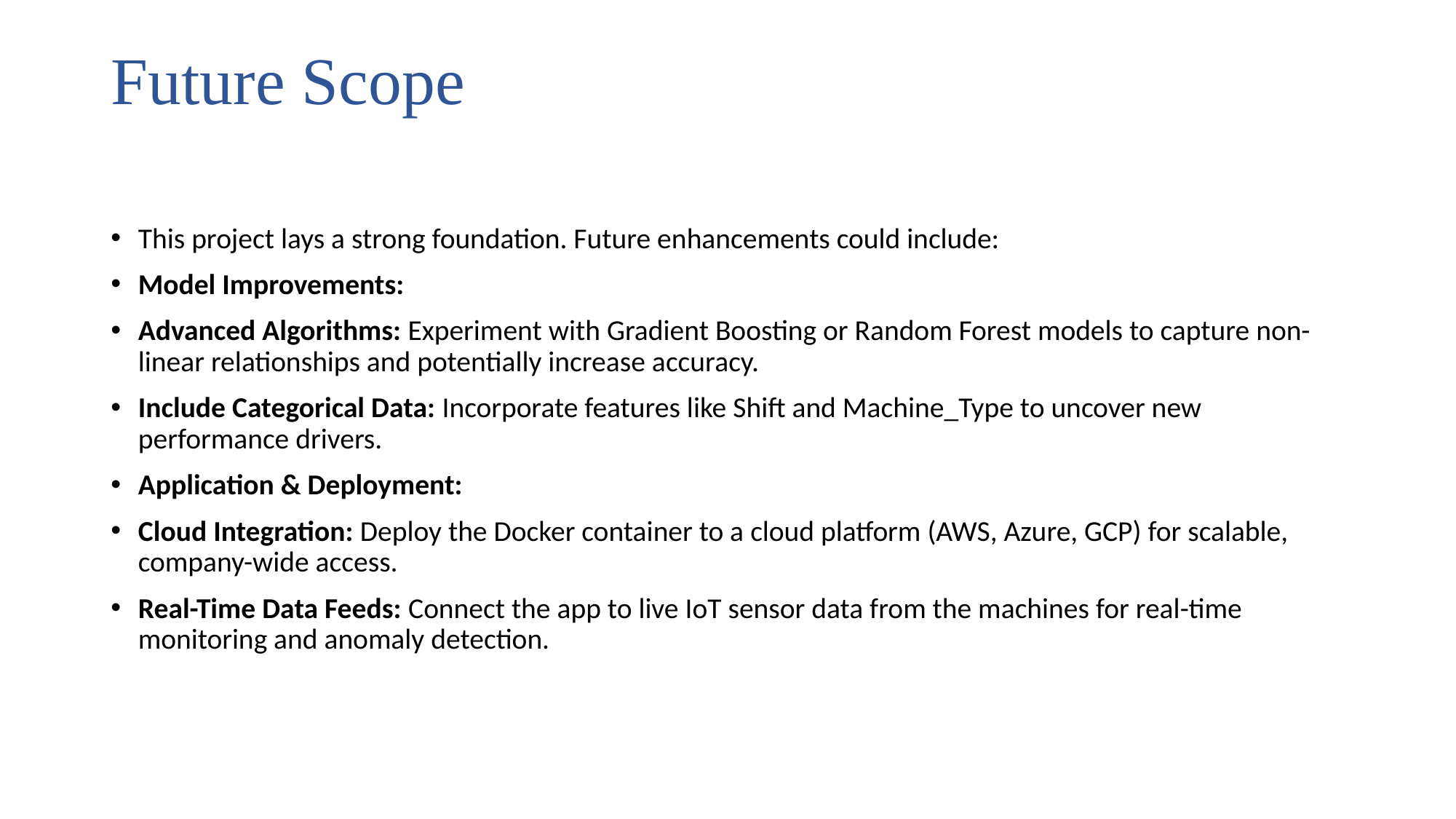

# Future Scope
This project lays a strong foundation. Future enhancements could include:
Model Improvements:
Advanced Algorithms: Experiment with Gradient Boosting or Random Forest models to capture non-linear relationships and potentially increase accuracy.
Include Categorical Data: Incorporate features like Shift and Machine_Type to uncover new performance drivers.
Application & Deployment:
Cloud Integration: Deploy the Docker container to a cloud platform (AWS, Azure, GCP) for scalable, company-wide access.
Real-Time Data Feeds: Connect the app to live IoT sensor data from the machines for real-time monitoring and anomaly detection.